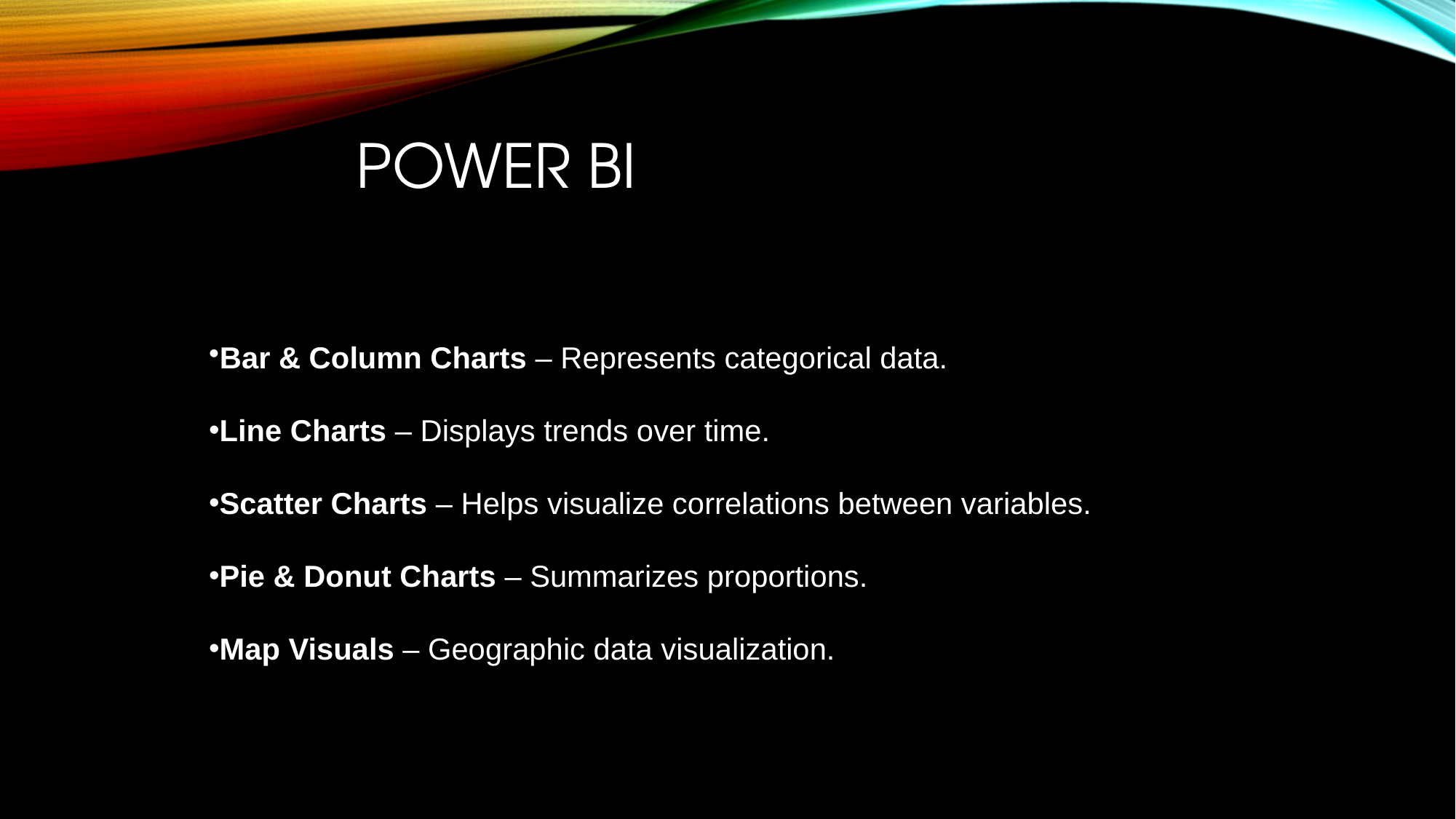

# POWER BI
Bar & Column Charts – Represents categorical data.

Line Charts – Displays trends over time.

Scatter Charts – Helps visualize correlations between variables.

Pie & Donut Charts – Summarizes proportions.

Map Visuals – Geographic data visualization.